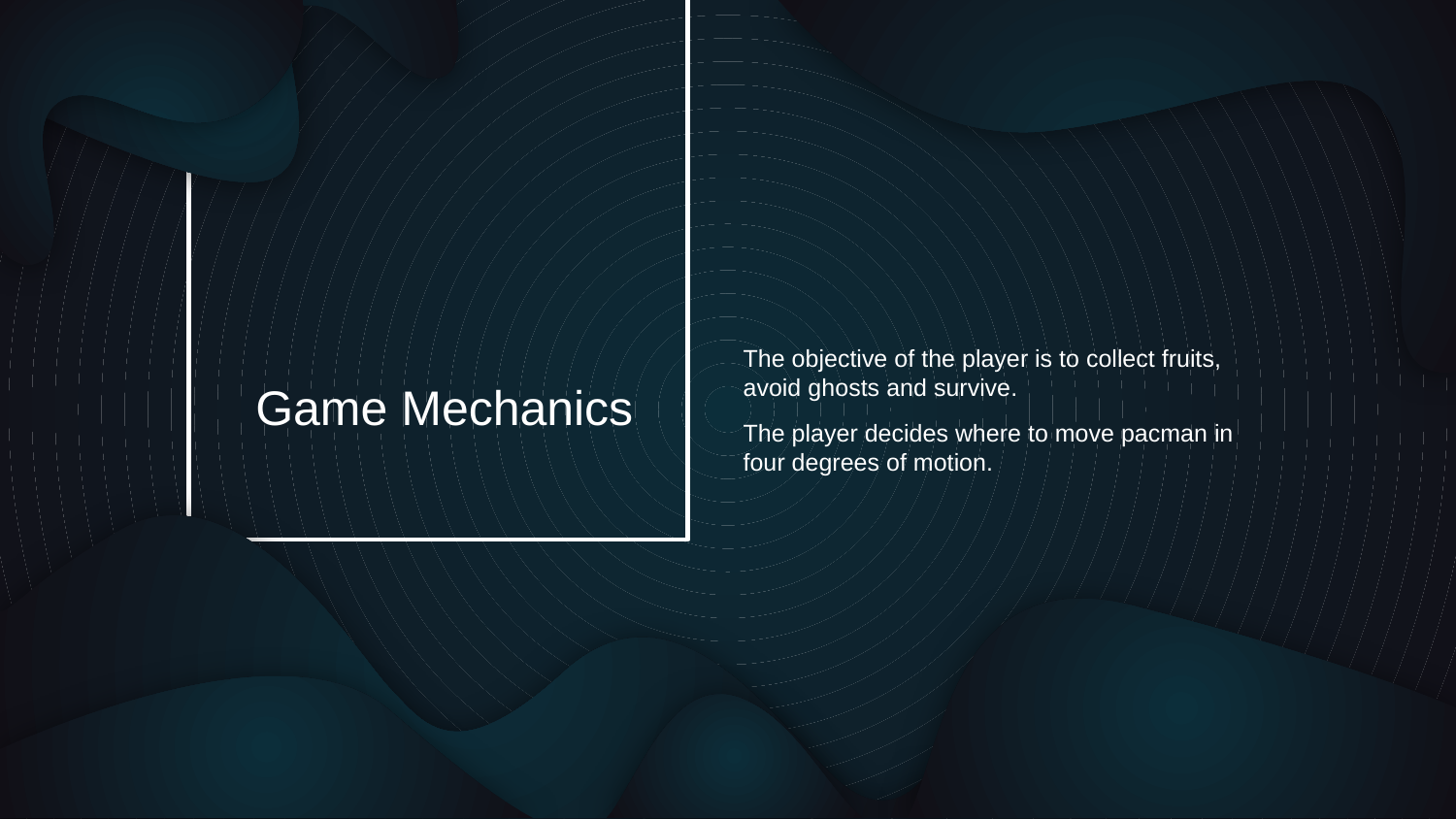

The objective of the player is to collect fruits, avoid ghosts and survive.
The player decides where to move pacman in four degrees of motion.
# Game Mechanics